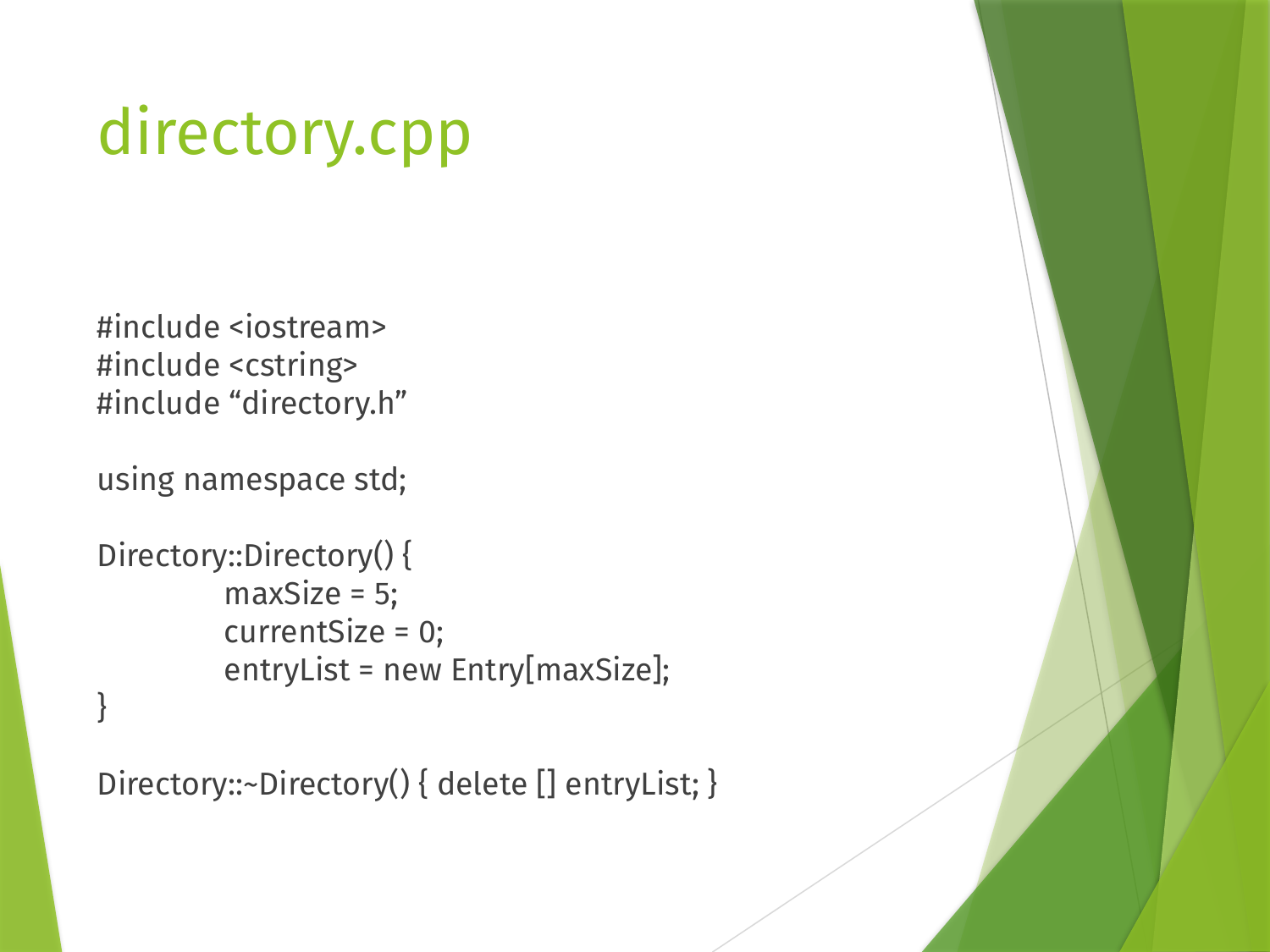

# directory.cpp
#include <iostream>
#include <cstring>
#include “directory.h”

using namespace std;

Directory::Directory() {
	maxSize = 5;
	currentSize = 0;
	entryList = new Entry[maxSize];
}

Directory::~Directory() { delete [] entryList; }